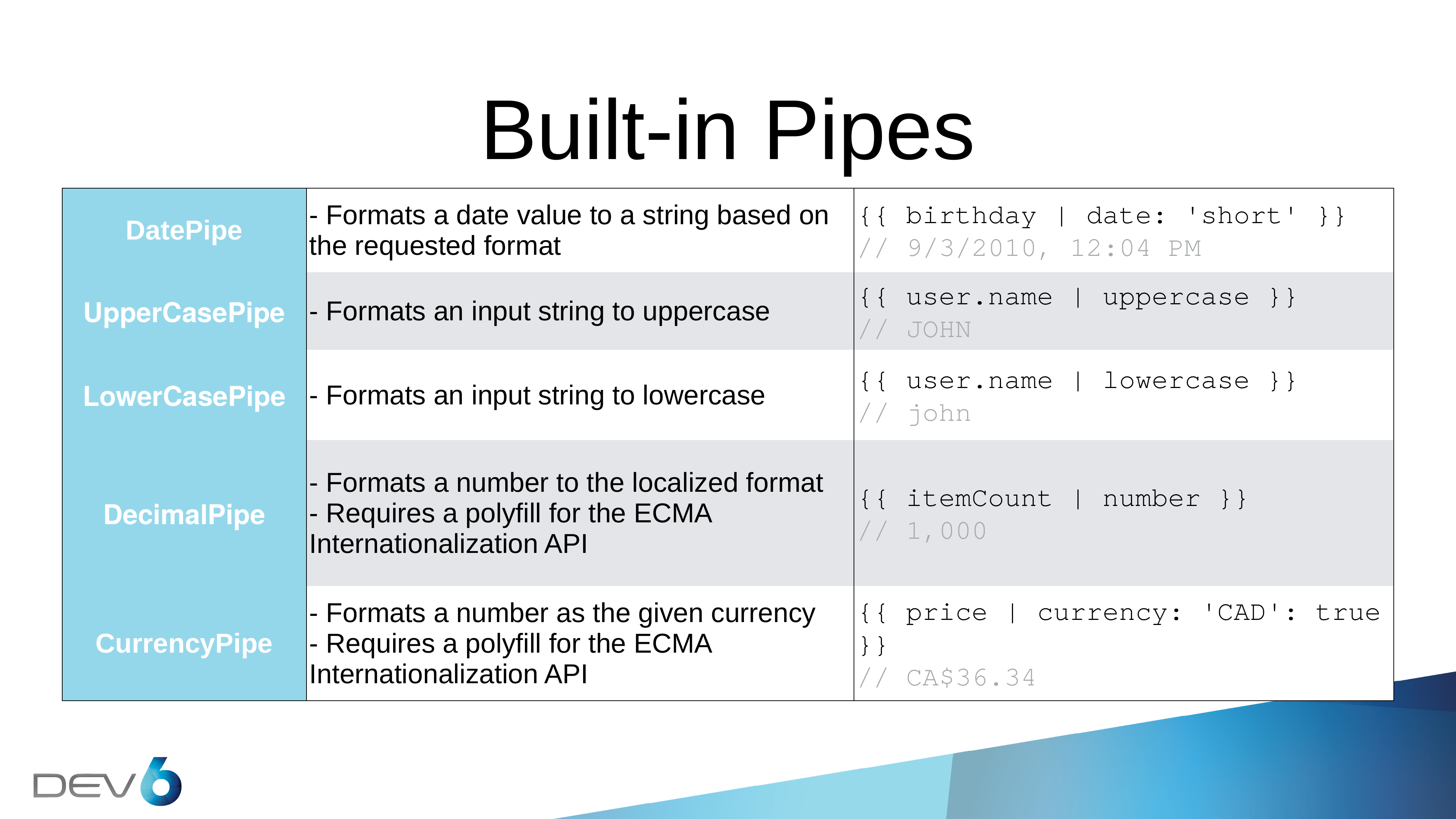

# Built-in Pipes
| DatePipe | - Formats a date value to a string based on the requested format | {{ birthday | date: 'short' }} // 9/3/2010, 12:04 PM |
| --- | --- | --- |
| UpperCasePipe | - Formats an input string to uppercase | {{ user.name | uppercase }} // JOHN |
| LowerCasePipe | - Formats an input string to lowercase | {{ user.name | lowercase }} // john |
| DecimalPipe | - Formats a number to the localized format - Requires a polyfill for the ECMA Internationalization API | {{ itemCount | number }} // 1,000 |
| CurrencyPipe | - Formats a number as the given currency - Requires a polyfill for the ECMA Internationalization API | {{ price | currency: 'CAD': true }} // CA$36.34 |